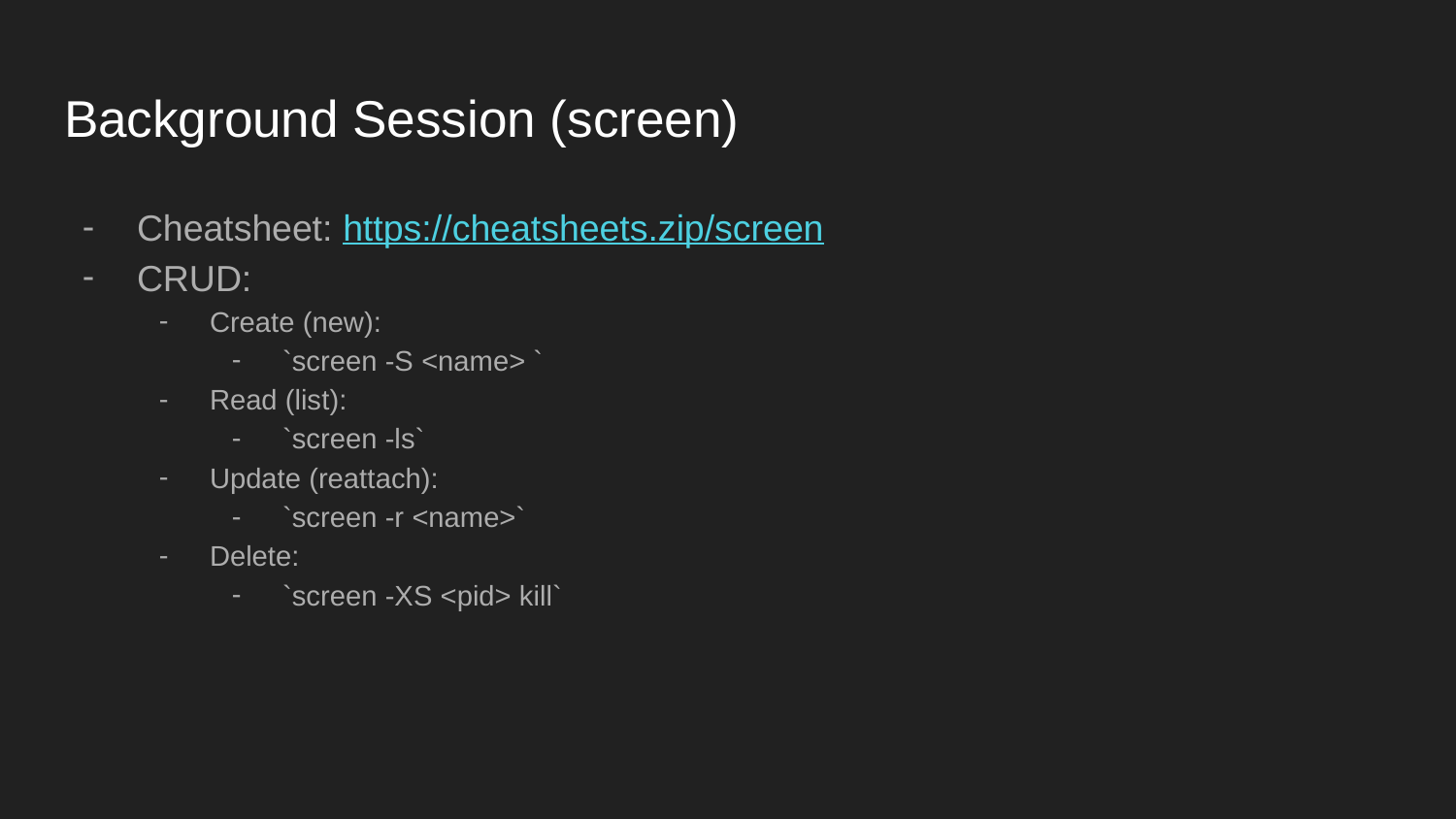

# Background Session (screen)
Cheatsheet: https://cheatsheets.zip/screen
CRUD:
Create (new):
`screen -S <name> `
Read (list):
`screen -ls`
Update (reattach):
`screen -r <name>`
Delete:
`screen -XS <pid> kill`